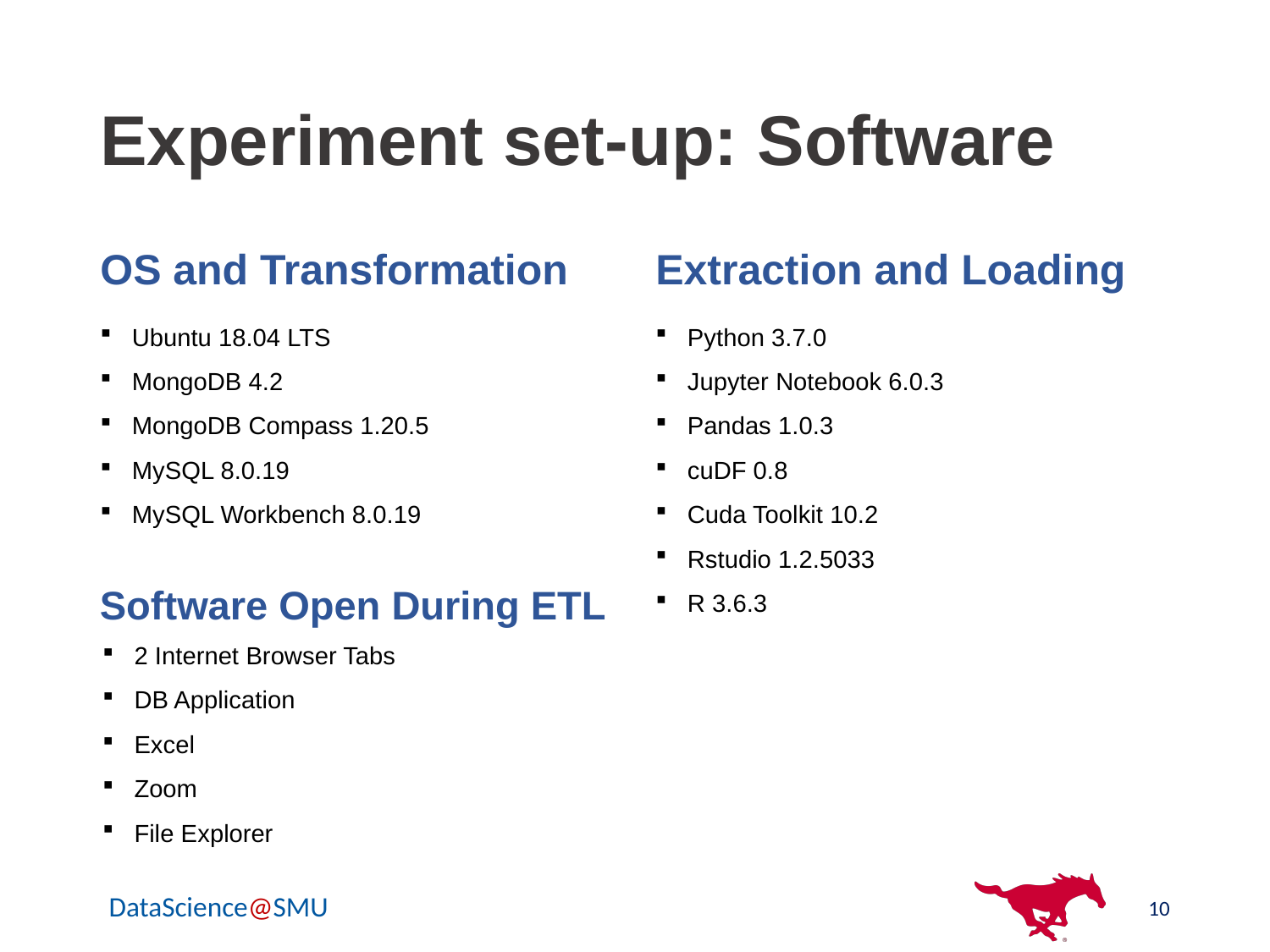

# Experiment set-up: Software
OS and Transformation
Extraction and Loading
Ubuntu 18.04 LTS
MongoDB 4.2
MongoDB Compass 1.20.5
MySQL 8.0.19
MySQL Workbench 8.0.19

Python 3.7.0
Jupyter Notebook 6.0.3
Pandas 1.0.3
cuDF 0.8
Cuda Toolkit 10.2
Rstudio 1.2.5033
R 3.6.3

Software Open During ETL
2 Internet Browser Tabs
DB Application
Excel
Zoom
File Explorer

10